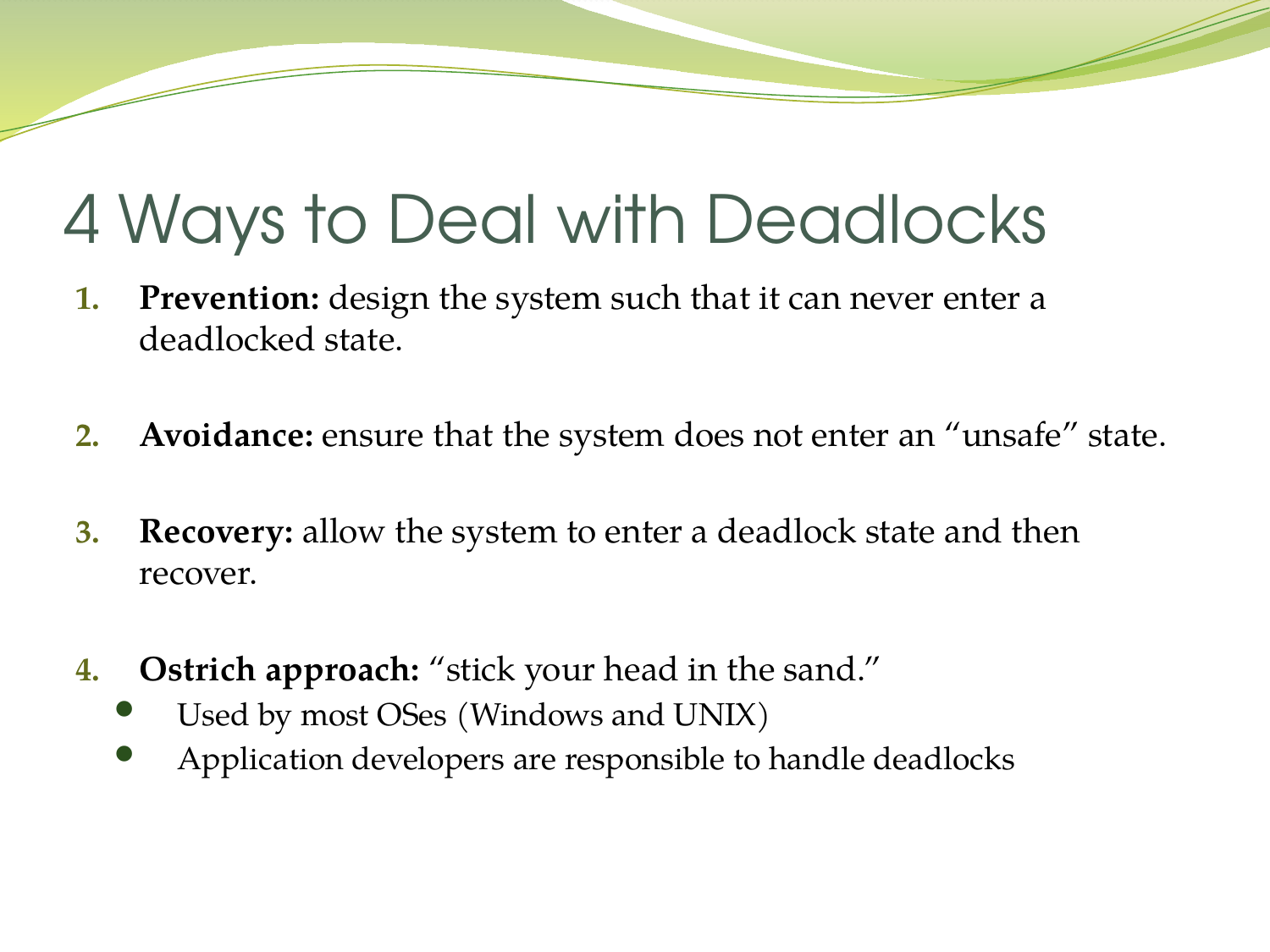

# 4 Ways to Deal with Deadlocks
Prevention: design the system such that it can never enter a deadlocked state.

Avoidance: ensure that the system does not enter an “unsafe” state.

Recovery: allow the system to enter a deadlock state and then recover.

Ostrich approach: “stick your head in the sand.”
Used by most OSes (Windows and UNIX)
Application developers are responsible to handle deadlocks